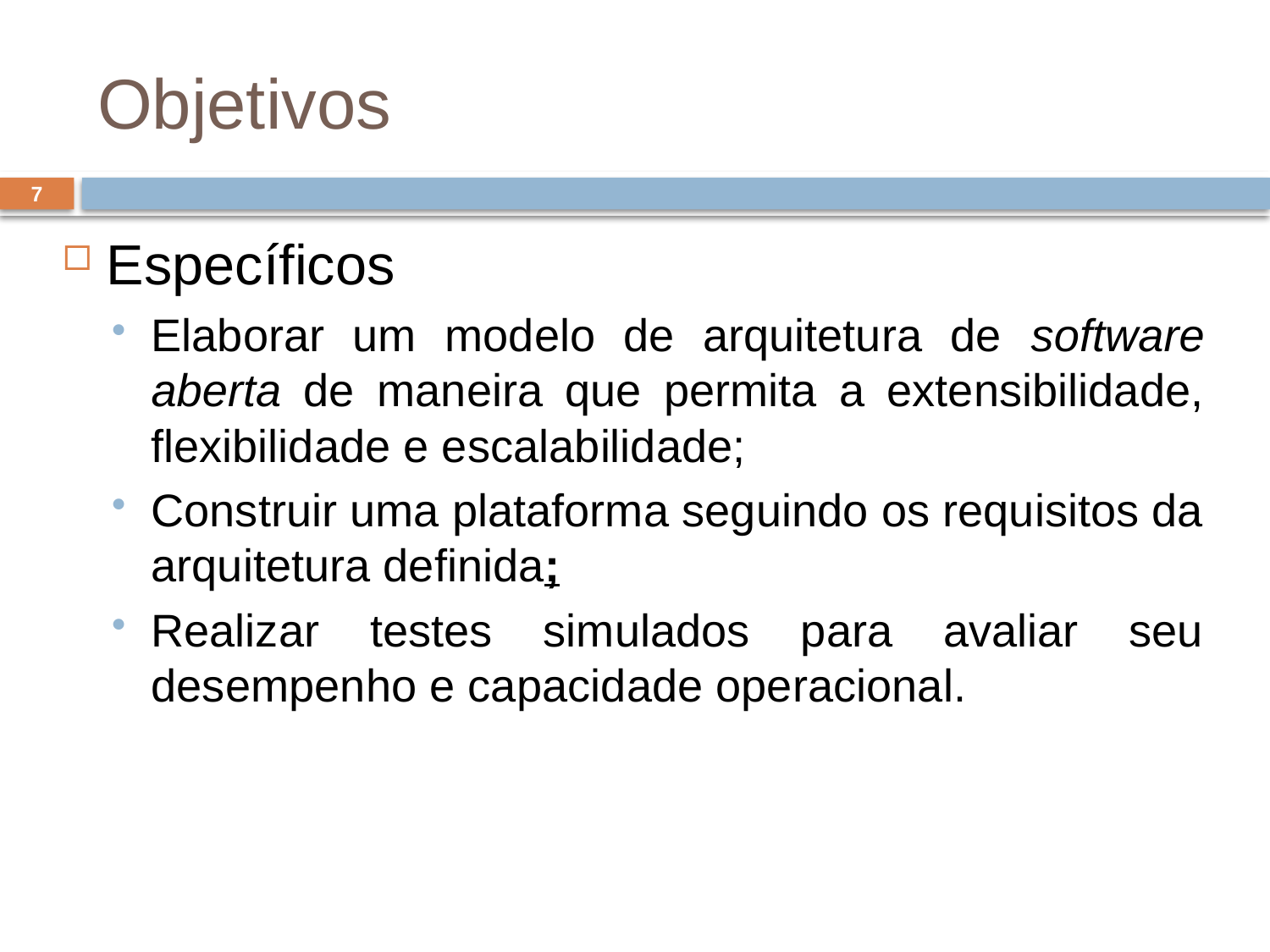

# Objetivos
7
Específicos
Elaborar um modelo de arquitetura de software aberta de maneira que permita a extensibilidade, flexibilidade e escalabilidade;
Construir uma plataforma seguindo os requisitos da arquitetura definida;
Realizar testes simulados para avaliar seu desempenho e capacidade operacional.